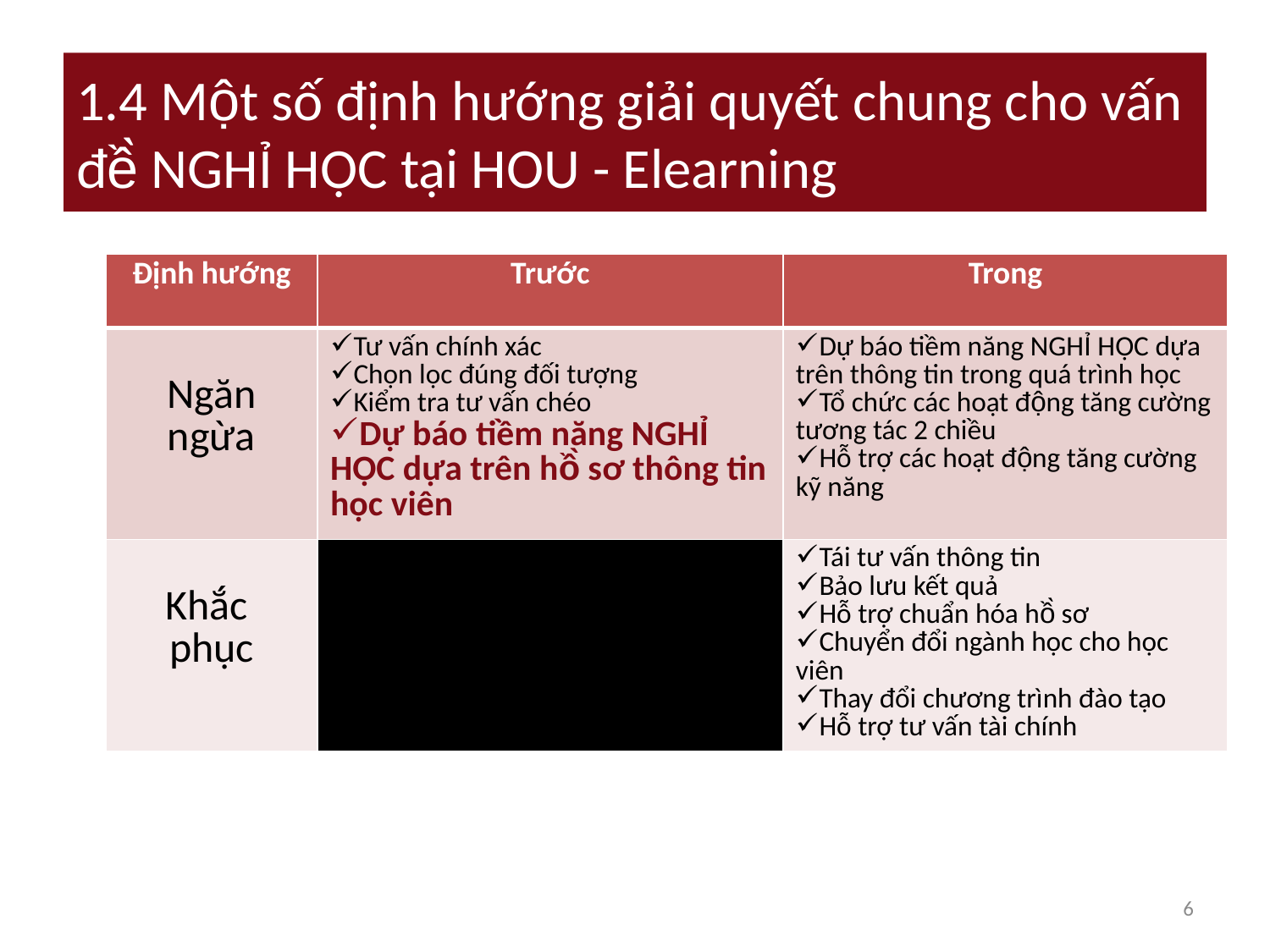

# 1.4 Một số định hướng giải quyết chung cho vấn đề̀ NGHỈ HỌC tại HOU - Elearning
| Định hướng | Trước | Trong |
| --- | --- | --- |
| Ngăn ngừa | Tư vấn chính xác Chọn lọc đúng đối tượng Kiểm tra tư vấn chéo Dự báo tiềm năng NGHỈ HỌC dựa trên hồ̀ sơ thông tin học viên | Dự báo tiềm năng NGHỈ HỌC dựa trên thông tin trong quá trình học Tổ chức các hoạt động tăng cường tương tác 2 chiều Hỗ trợ các hoạt động tăng cường kỹ năng |
| Khắc phục |  | Tái tư vấn thông tin Bảo lưu kết quả Hỗ trợ chuẩn hóa hồ̀ sơ Chuyển đổi ngành học cho học viên Thay đổi chương trình đào tạo Hỗ trợ tư vấn tài chính |
6